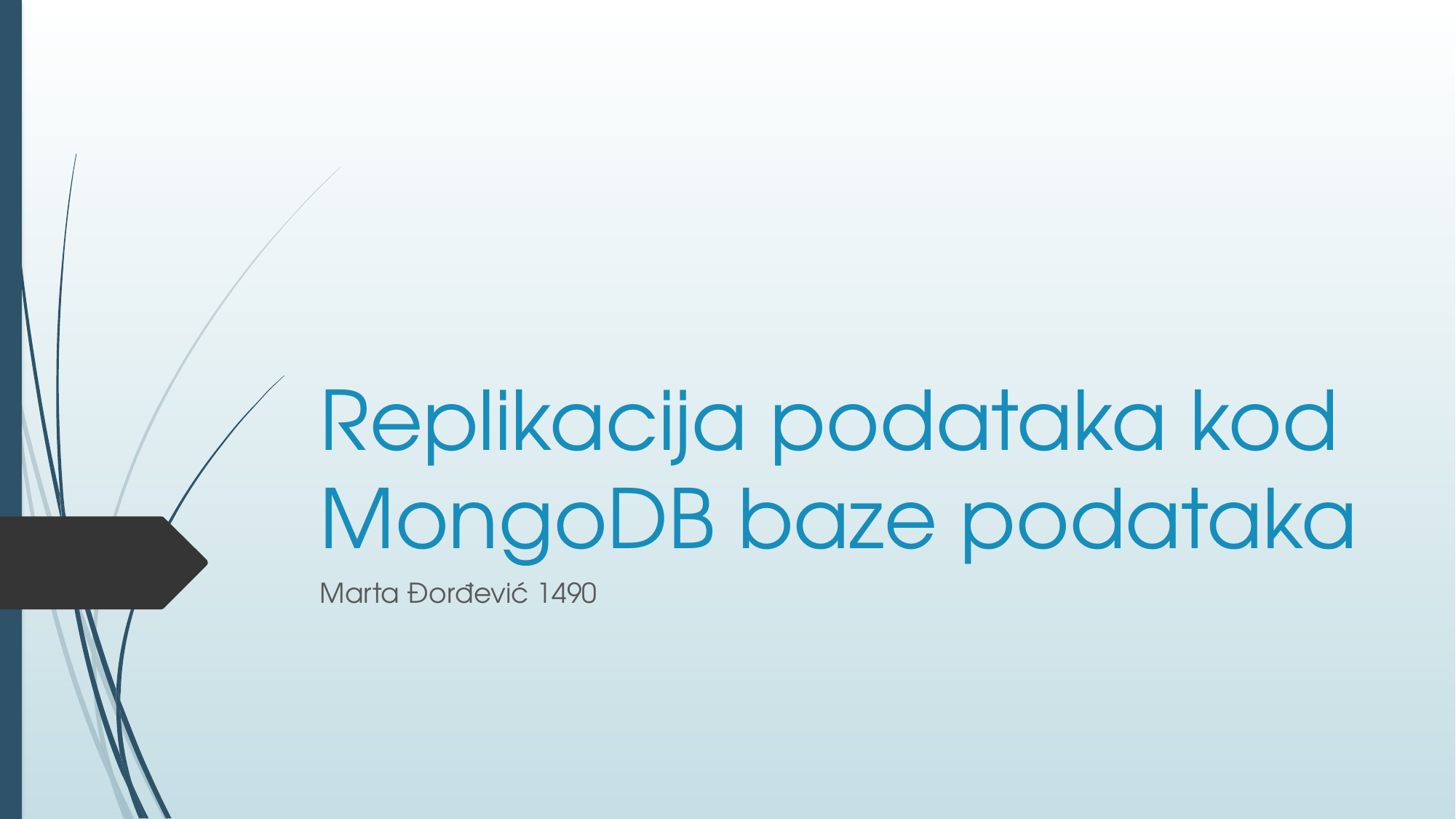

# Replikacija podataka kod MongoDB baze podataka
Marta Đorđević 1490